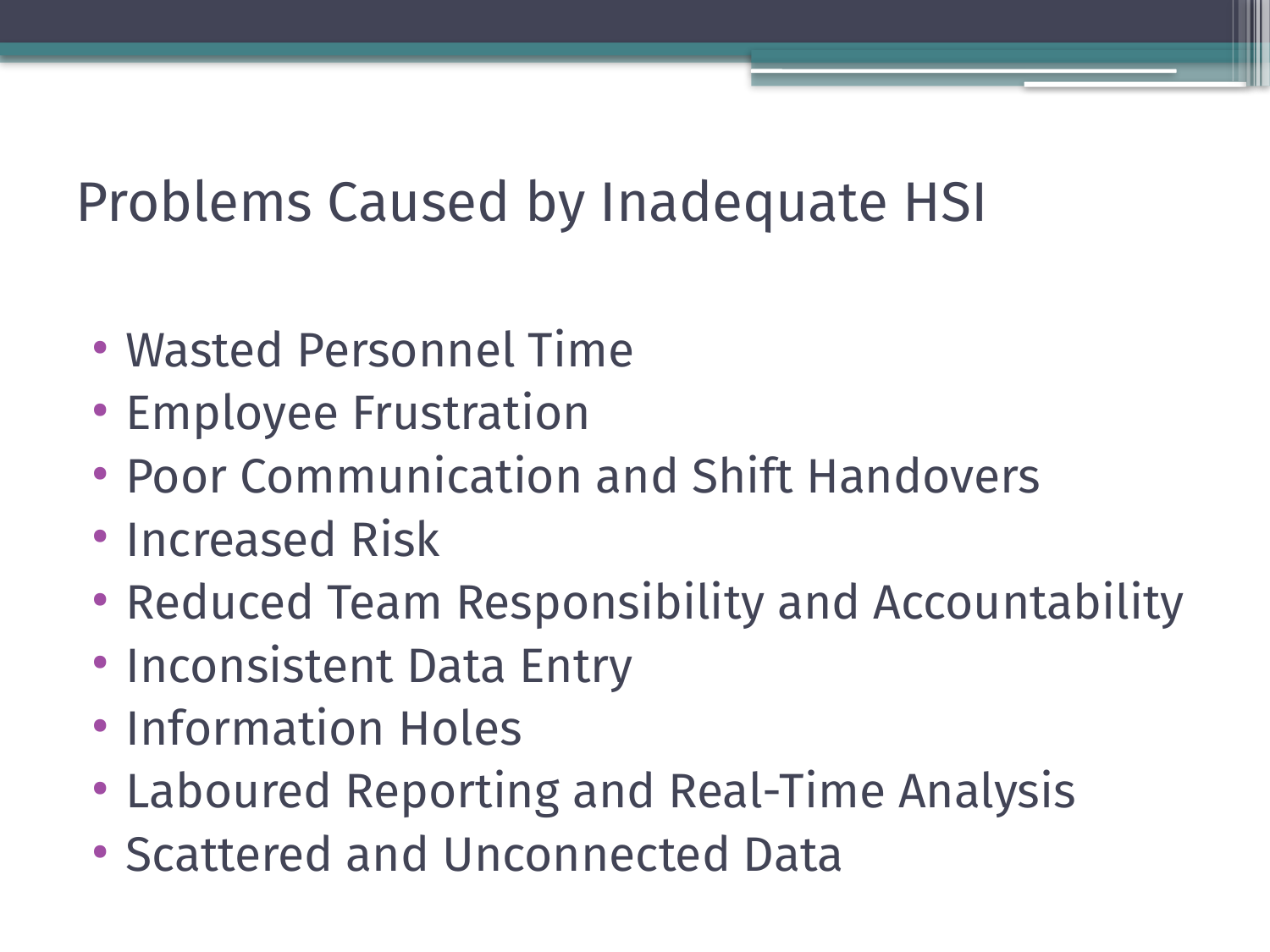

# Problems Caused by Inadequate HSI
Wasted Personnel Time
Employee Frustration
Poor Communication and Shift Handovers
Increased Risk
Reduced Team Responsibility and Accountability
Inconsistent Data Entry
Information Holes
Laboured Reporting and Real-Time Analysis
Scattered and Unconnected Data